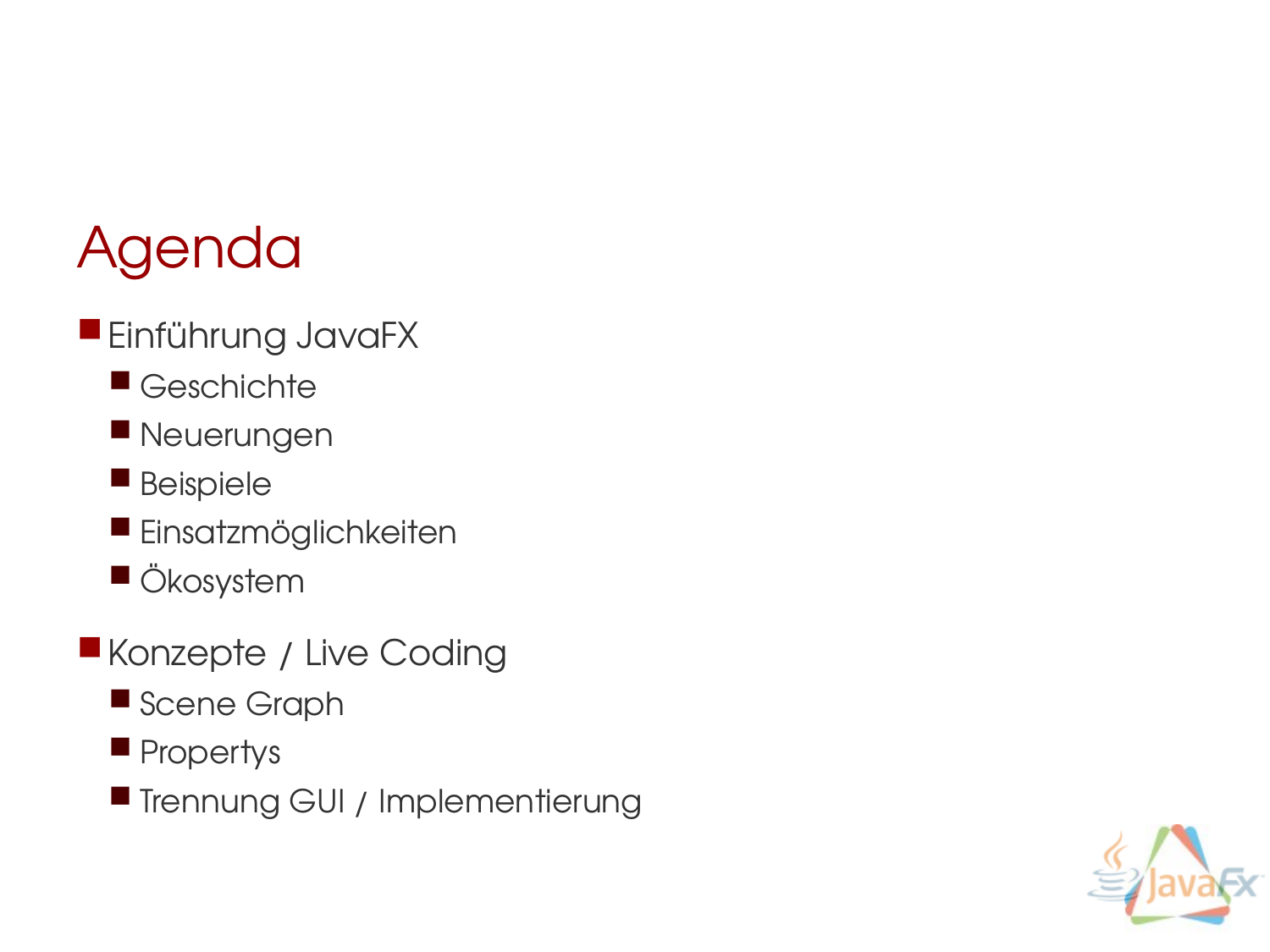

# Agenda
Einführung JavaFX
Geschichte
Neuerungen
Beispiele
Einsatzmöglichkeiten
Ökosystem
Konzepte / Live Coding
Scene Graph
Propertys
Trennung GUI / Implementierung